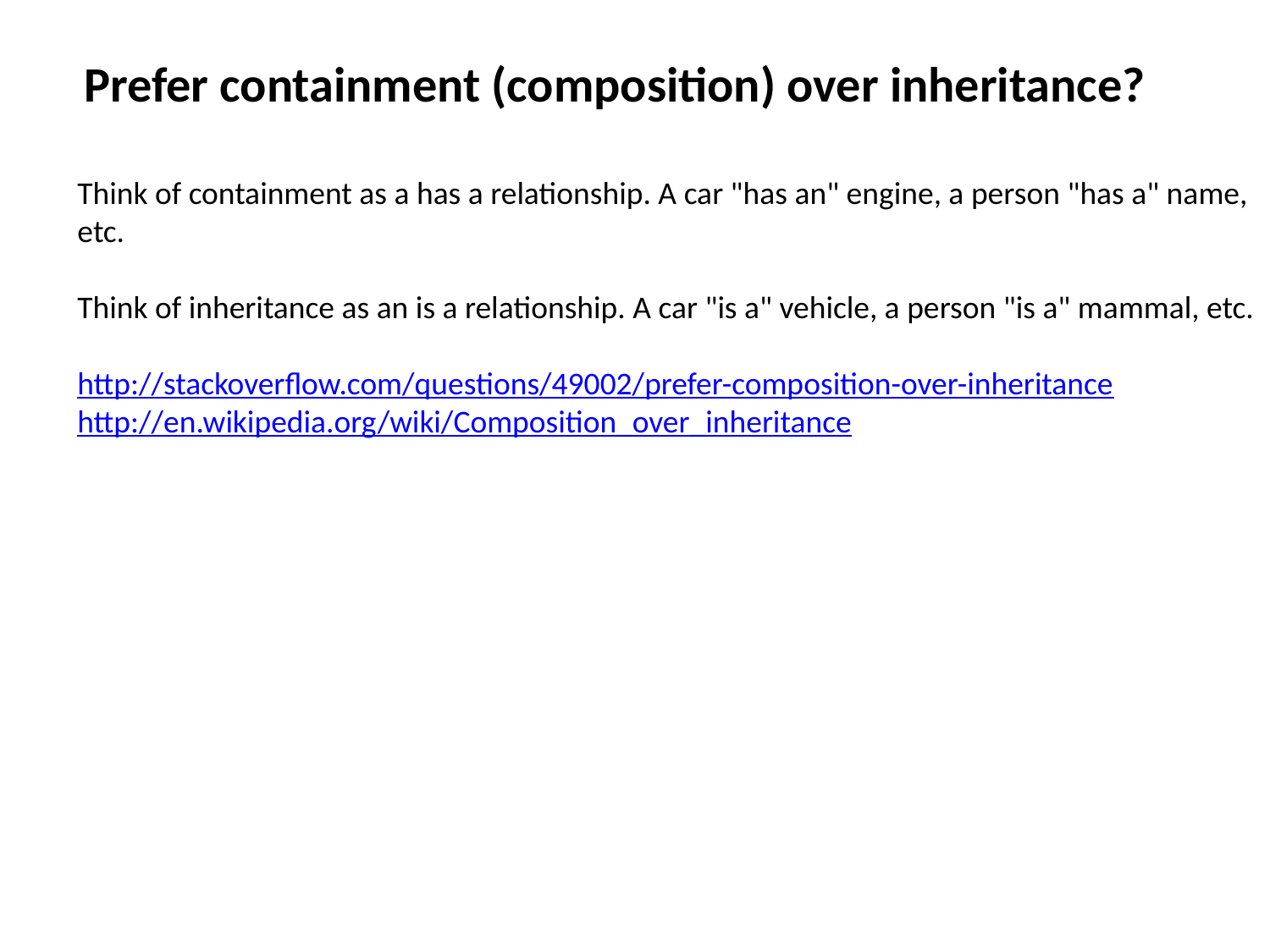

Prefer containment (composition) over inheritance?
Think of containment as a has a relationship. A car "has an" engine, a person "has a" name, etc.

Think of inheritance as an is a relationship. A car "is a" vehicle, a person "is a" mammal, etc.

http://stackoverflow.com/questions/49002/prefer-composition-over-inheritance
http://en.wikipedia.org/wiki/Composition_over_inheritance